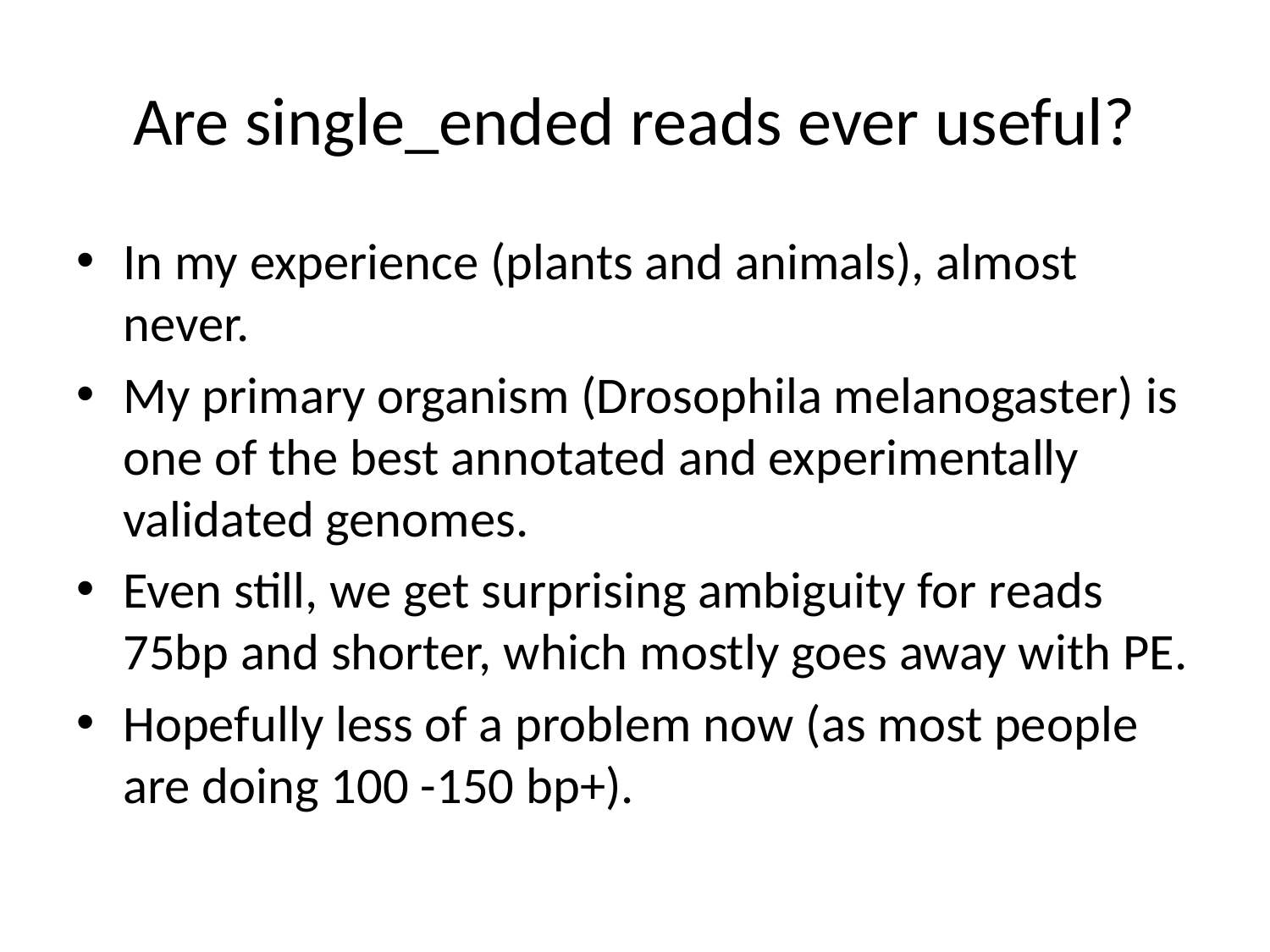

# Are single_ended reads ever useful?
In my experience (plants and animals), almost never.
My primary organism (Drosophila melanogaster) is one of the best annotated and experimentally validated genomes.
Even still, we get surprising ambiguity for reads 75bp and shorter, which mostly goes away with PE.
Hopefully less of a problem now (as most people are doing 100 -150 bp+).